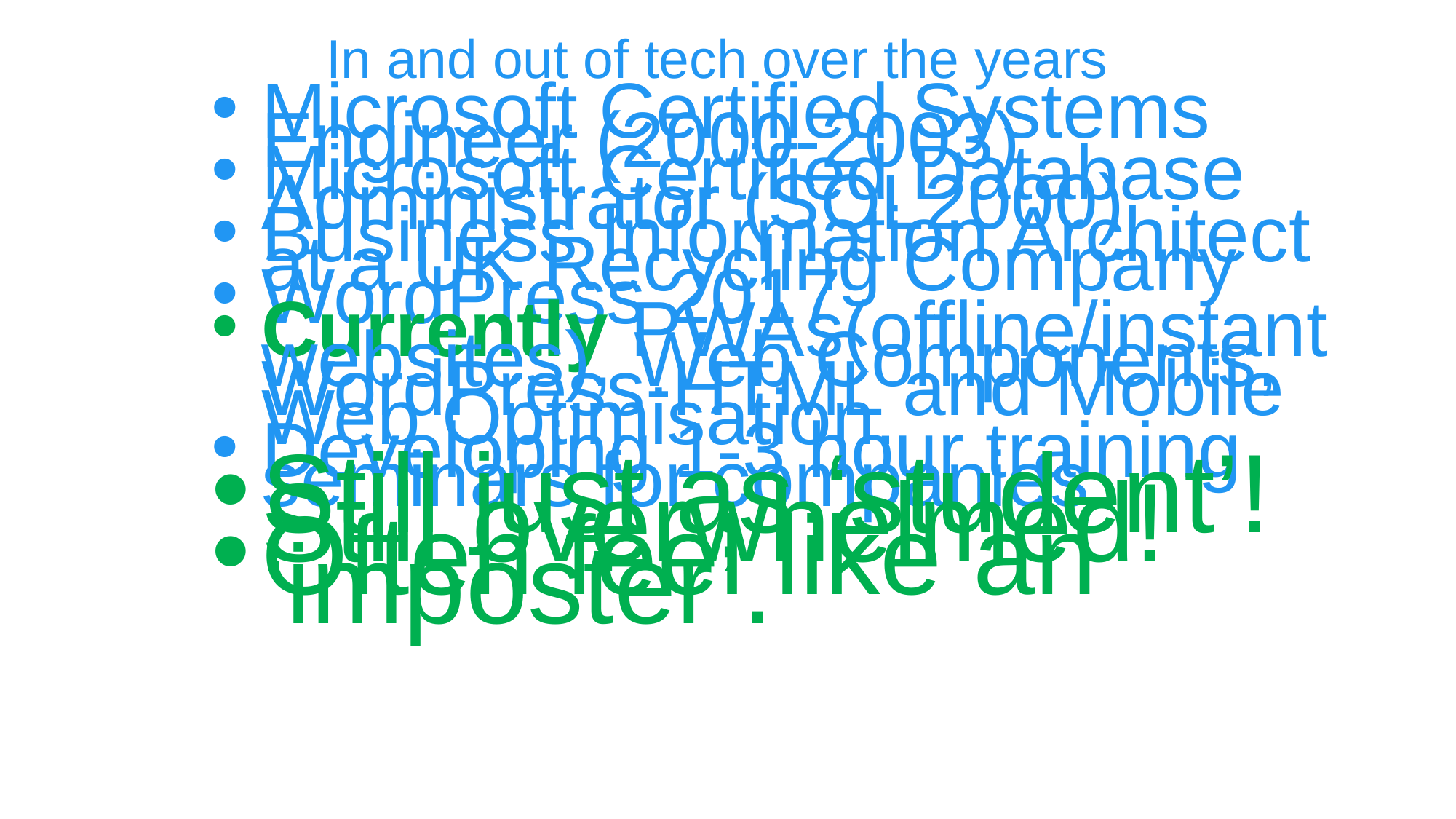

In and out of tech over the years

Microsoft Certified Systems Engineer (2000-2003)
Microsoft Certified Database Administrator (SQL2000)
Business Information Architect at a UK Recycling Company
WordPress 2017
Currently PWAs(offline/instant websites), Web Components, WordPress-HTML and Mobile Web Optimisation.
Developing 1-3 hour training seminars for companies
Still just as ‘student’! Still overwhelmed!
Often feel like an ‘imposter’.